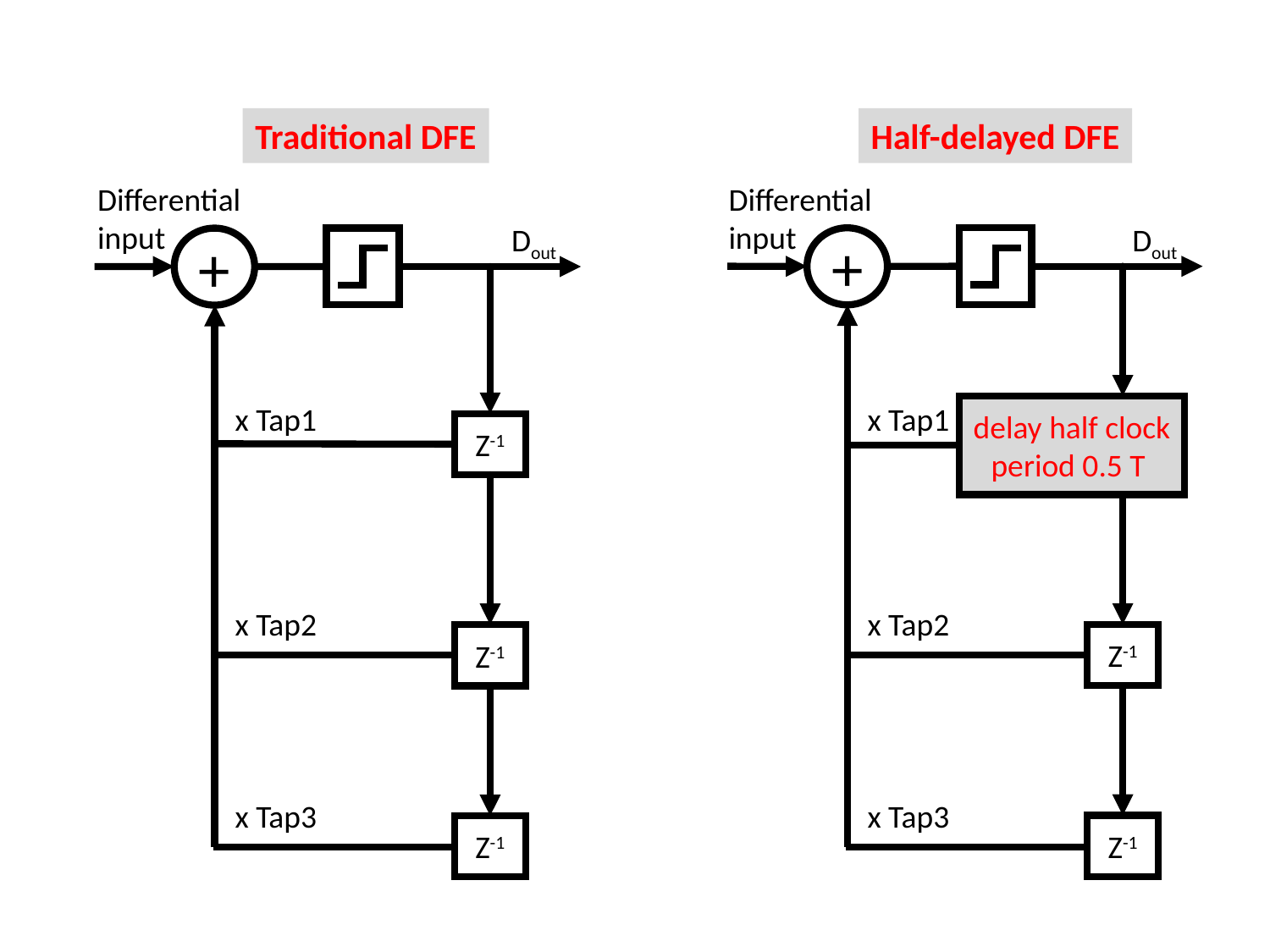

Traditional DFE
Half-delayed DFE
Differential
input
Dout
+

x Tap1
delay half clock period 0.5 T
x Tap2
Z-1
x Tap3
Z-1
Differential
input
Dout
+

x Tap1
Z-1
x Tap2
Z-1
x Tap3
Z-1